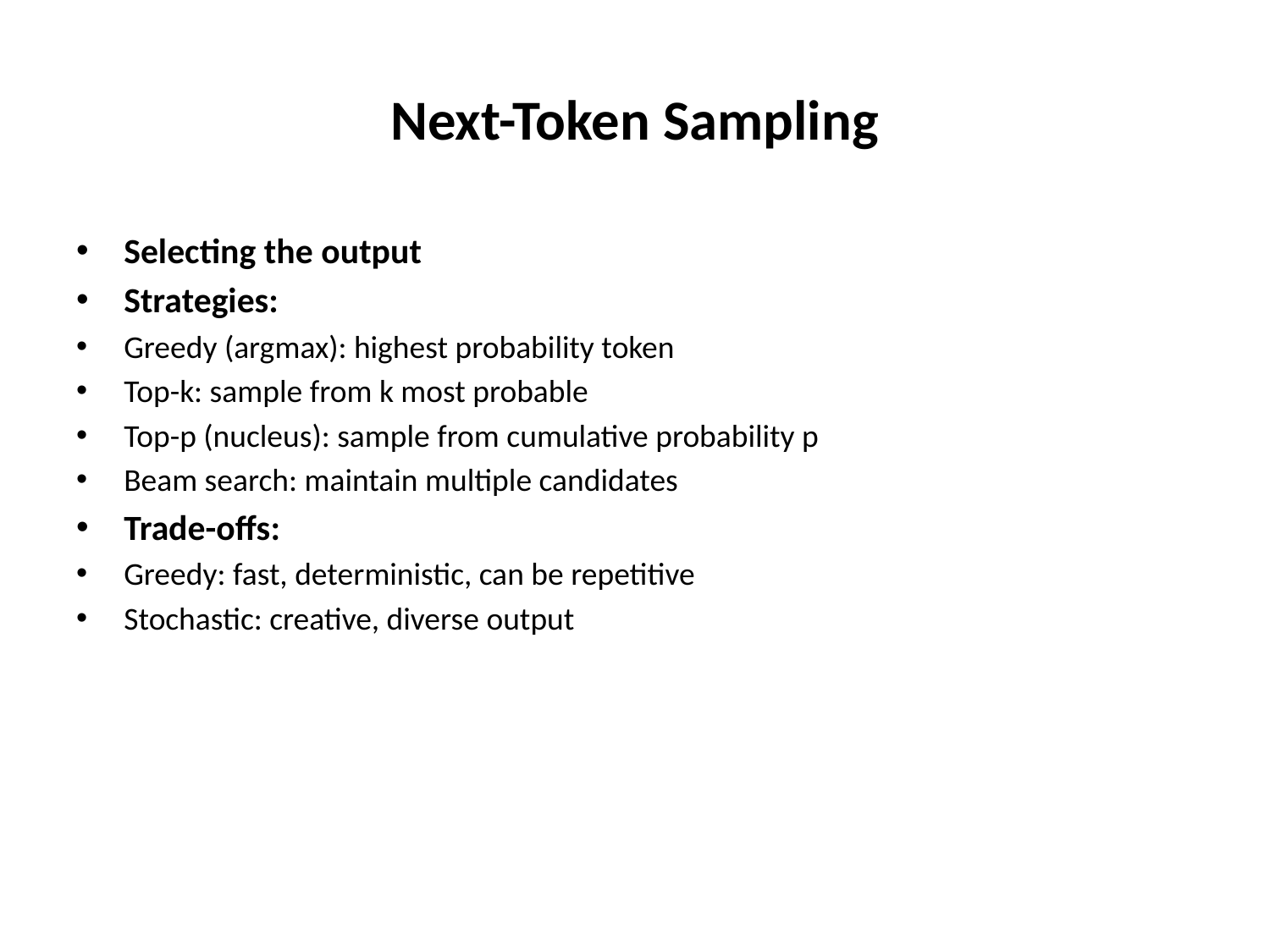

# Next-Token Sampling
Selecting the output
Strategies:
Greedy (argmax): highest probability token
Top-k: sample from k most probable
Top-p (nucleus): sample from cumulative probability p
Beam search: maintain multiple candidates
Trade-offs:
Greedy: fast, deterministic, can be repetitive
Stochastic: creative, diverse output